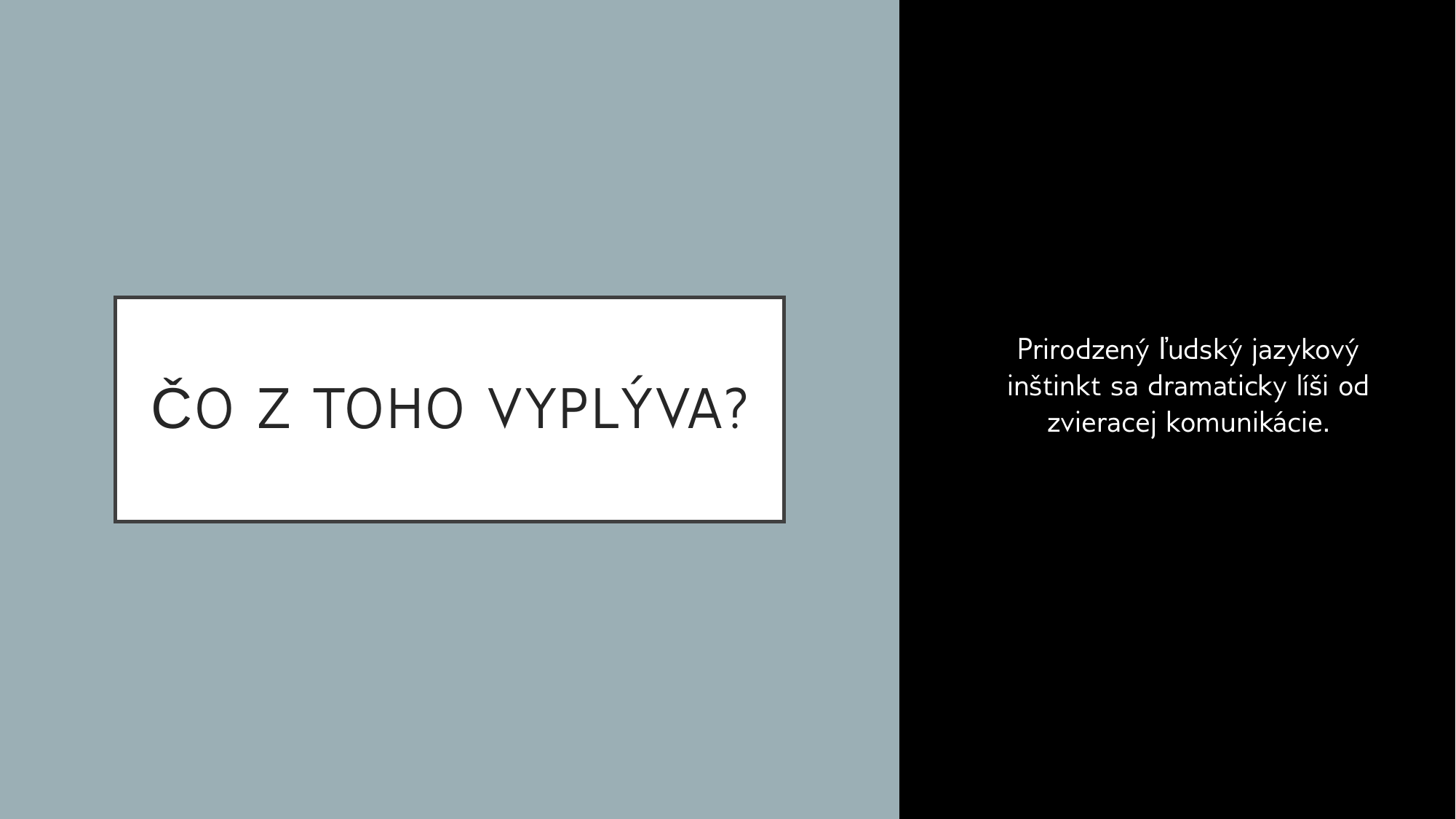

Prirodzený ľudský jazykový inštinkt sa dramaticky líši od zvieracej komunikácie.

# Čo z toho vyplýva?